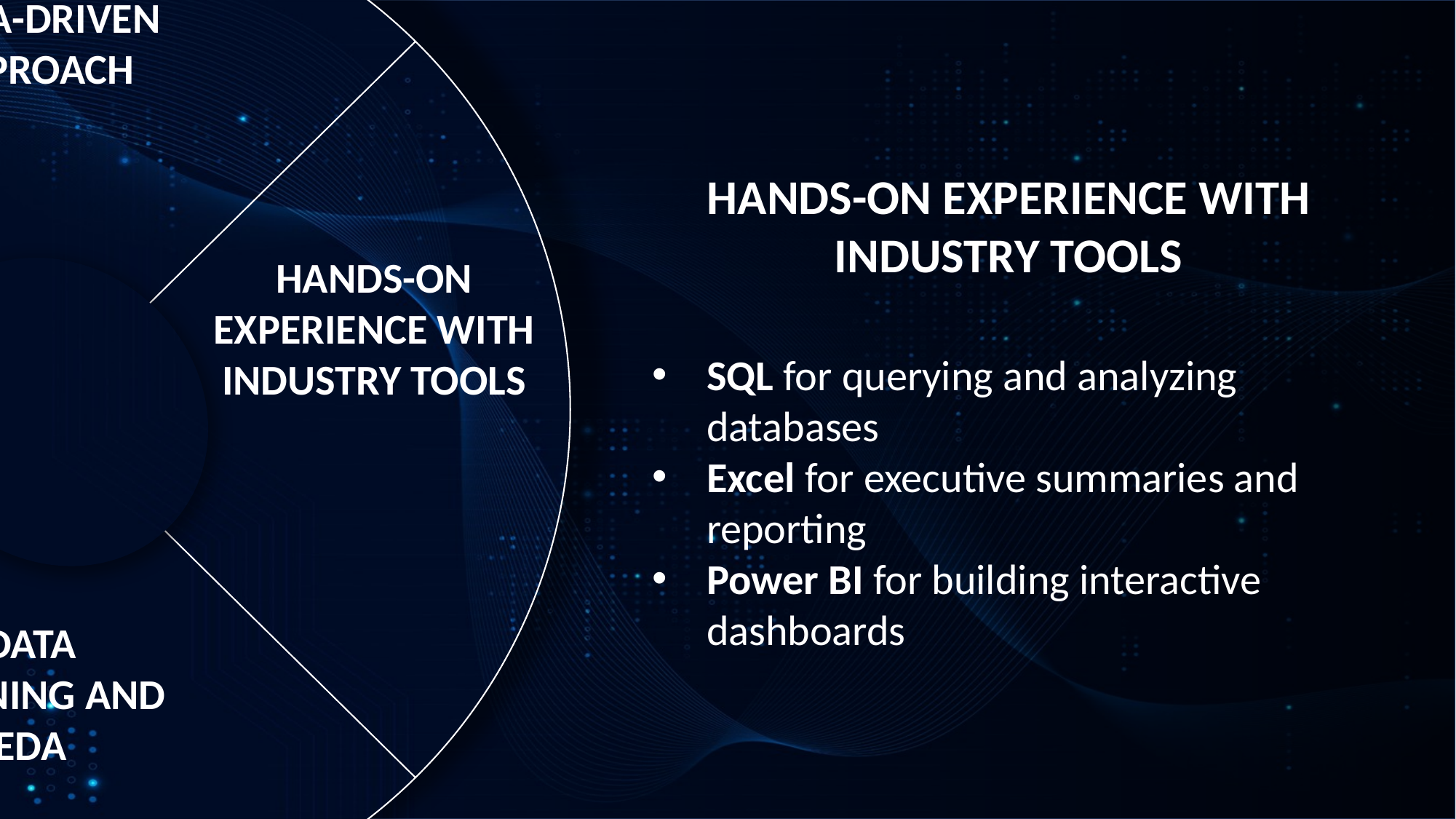

DESIGN AND VISUALIZATION
DATA CLEANING AND EDA
DATA-DRIVEN APPROACH

HANDS-ON EXPERIENCE WITH INDUSTRY TOOLS

HANDS-ON EXPERIENCE WITH INDUSTRY TOOLS

SQL for querying and analyzing databases
Excel for executive summaries and reporting
Power BI for building interactive dashboards